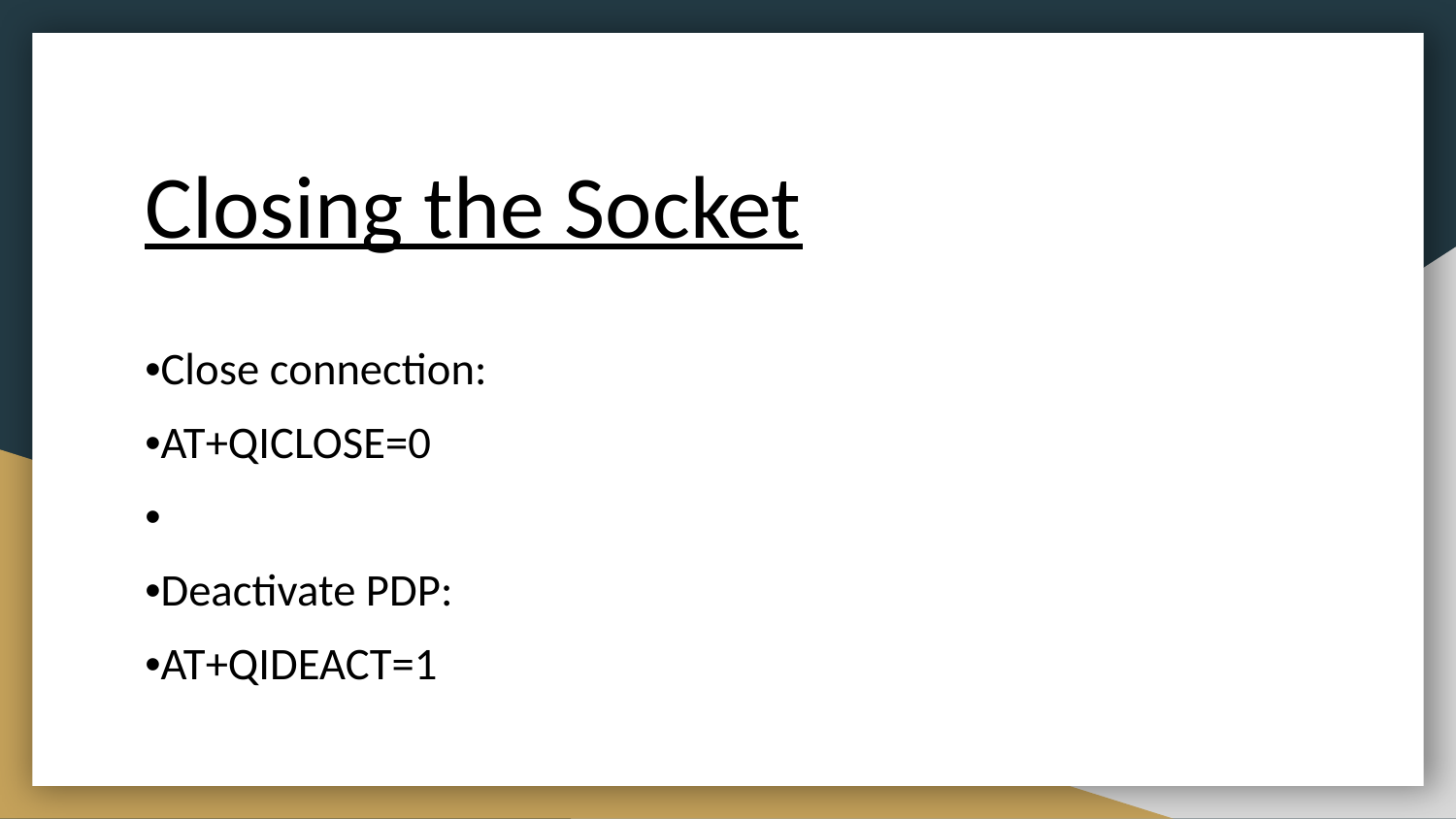

# Closing the Socket
•Close connection:
•AT+QICLOSE=0
•
•Deactivate PDP:
•AT+QIDEACT=1